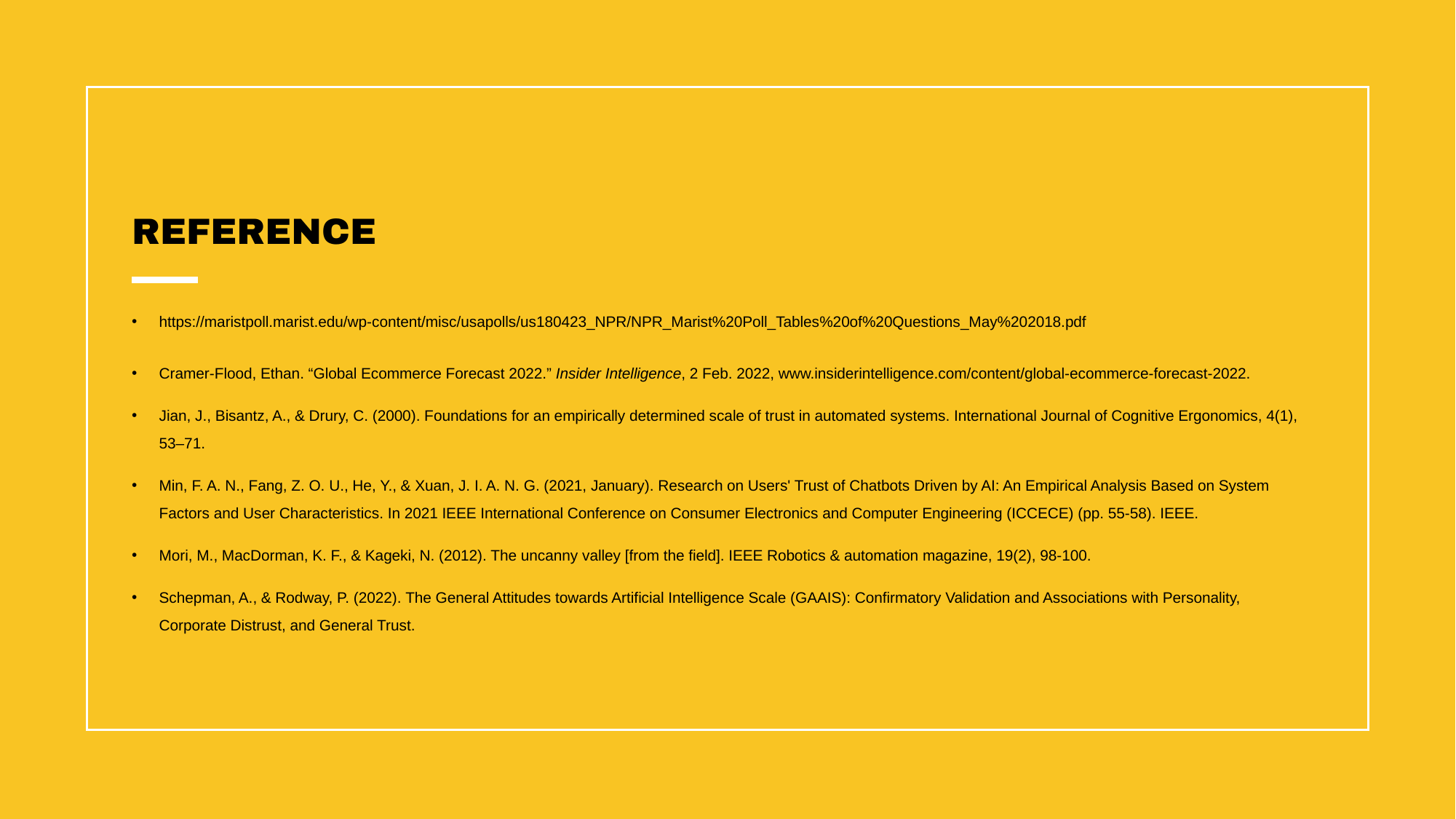

# REFERENCE
https://maristpoll.marist.edu/wp-content/misc/usapolls/us180423_NPR/NPR_Marist%20Poll_Tables%20of%20Questions_May%202018.pdf
Cramer-Flood, Ethan. “Global Ecommerce Forecast 2022.” Insider Intelligence, 2 Feb. 2022, www.insiderintelligence.com/content/global-ecommerce-forecast-2022.
Jian, J., Bisantz, A., & Drury, C. (2000). Foundations for an empirically determined scale of trust in automated systems. International Journal of Cognitive Ergonomics, 4(1), 53–71.
Min, F. A. N., Fang, Z. O. U., He, Y., & Xuan, J. I. A. N. G. (2021, January). Research on Users' Trust of Chatbots Driven by AI: An Empirical Analysis Based on System Factors and User Characteristics. In 2021 IEEE International Conference on Consumer Electronics and Computer Engineering (ICCECE) (pp. 55-58). IEEE.
Mori, M., MacDorman, K. F., & Kageki, N. (2012). The uncanny valley [from the field]. IEEE Robotics & automation magazine, 19(2), 98-100.
Schepman, A., & Rodway, P. (2022). The General Attitudes towards Artificial Intelligence Scale (GAAIS): Confirmatory Validation and Associations with Personality, Corporate Distrust, and General Trust.